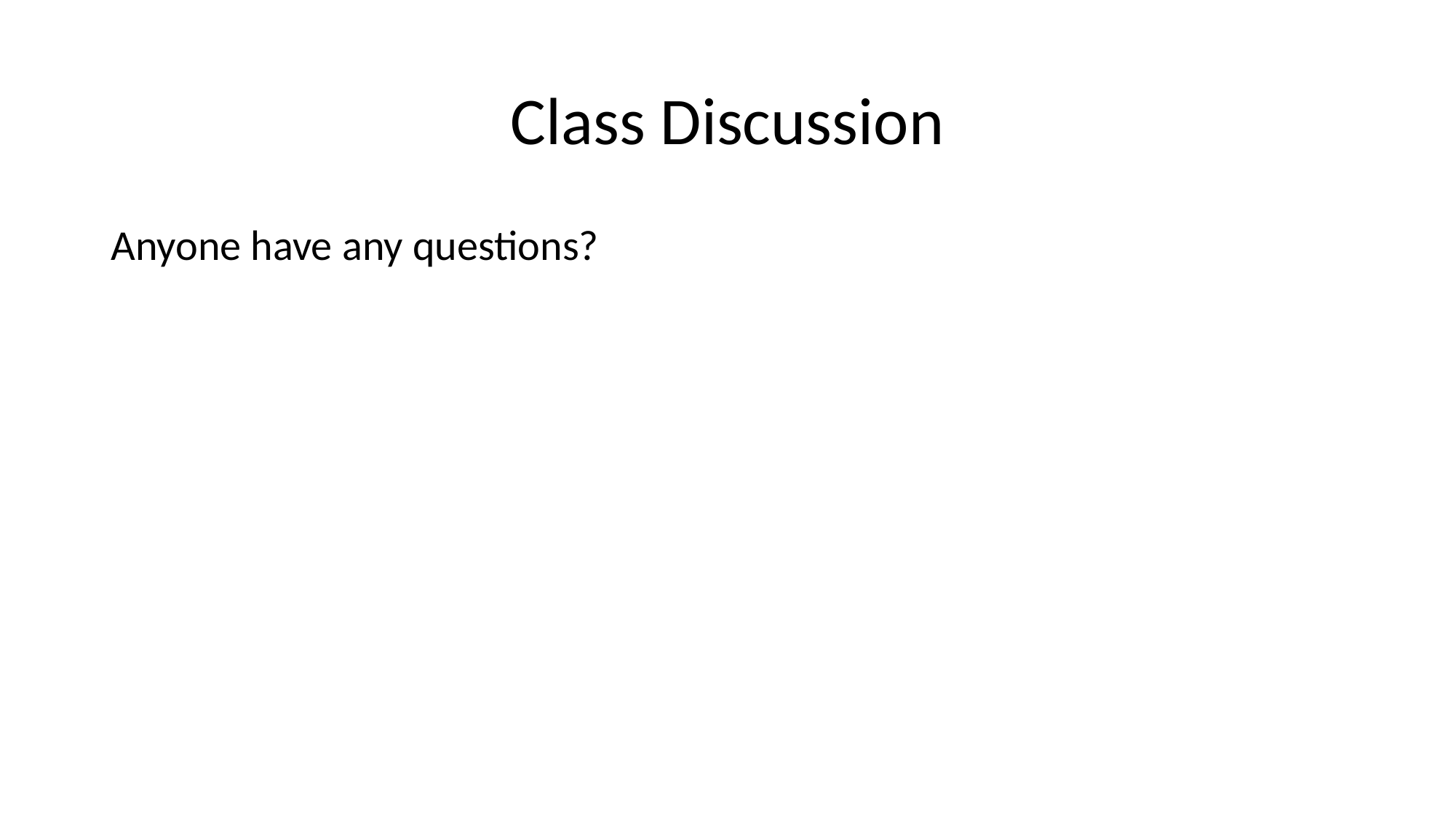

# Class Discussion
Anyone have any questions?